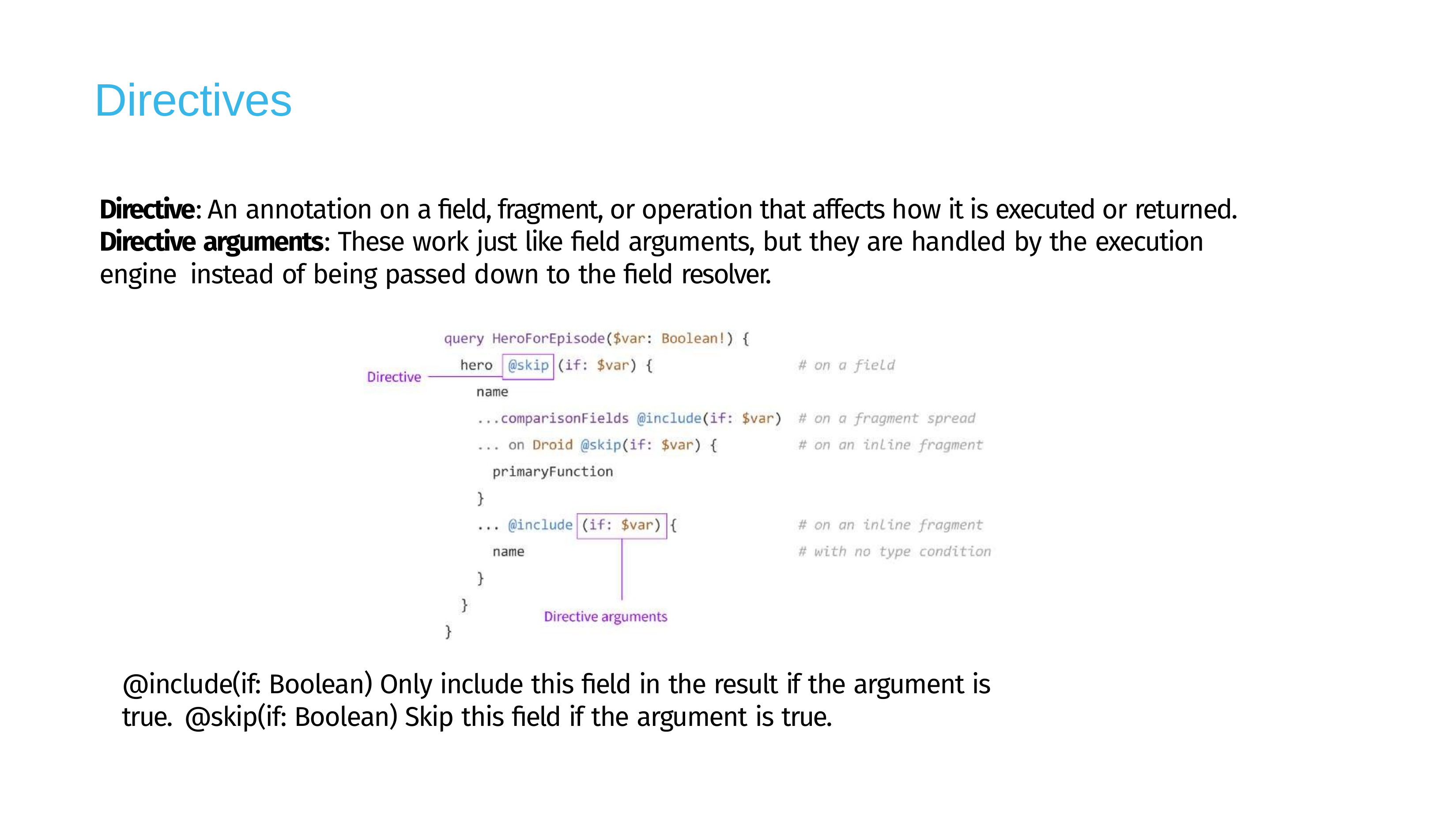

# Directives
Directive: An annotation on a field, fragment, or operation that affects how it is executed or returned.  Directive arguments: These work just like field arguments, but they are handled by the execution engine  instead of being passed down to the field resolver.

@include(if: Boolean) Only include this field in the result if the argument is true.  @skip(if: Boolean) Skip this field if the argument is true.